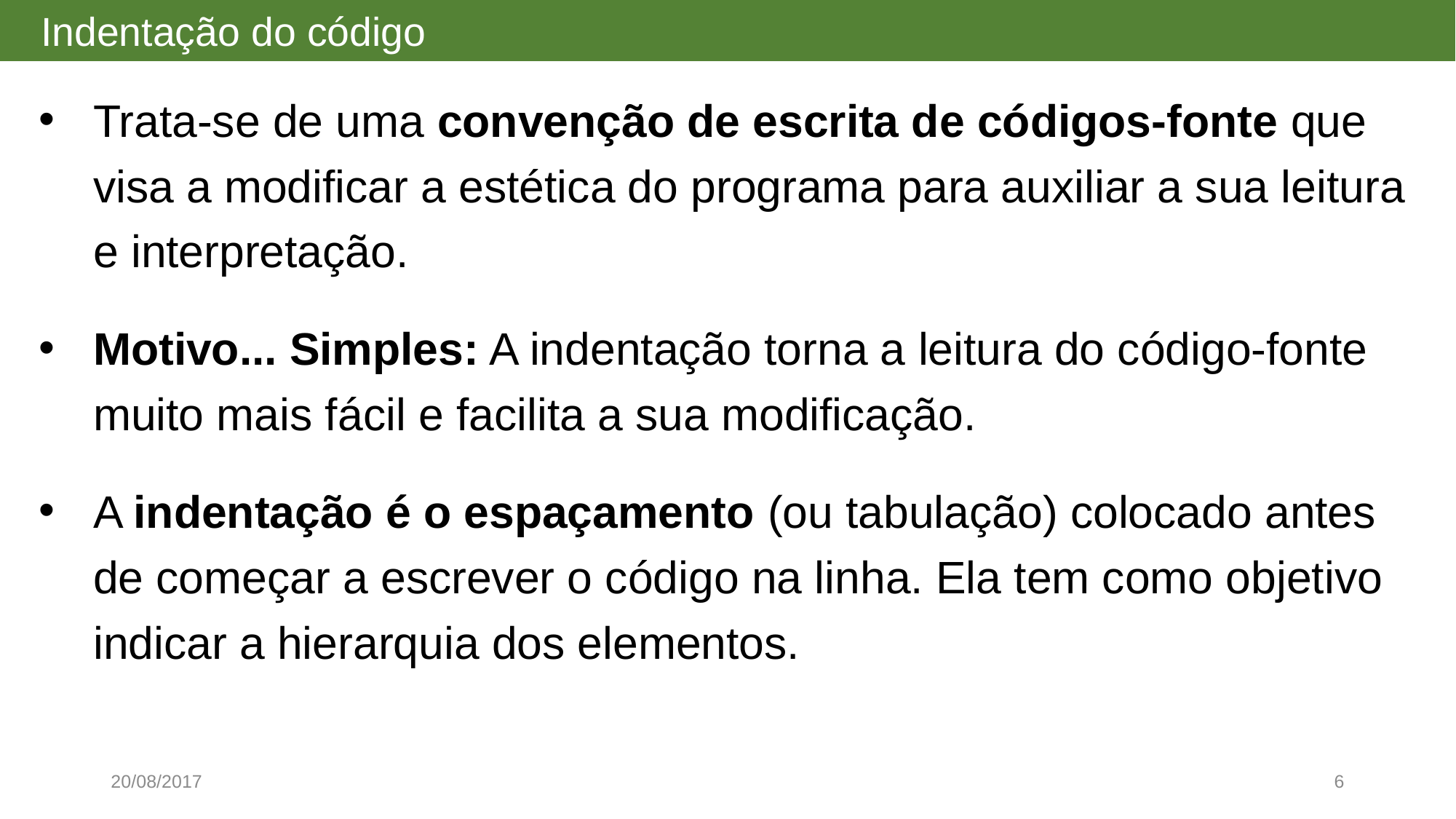

# Indentação do código
Trata-se de uma convenção de escrita de códigos-fonte que visa a modificar a estética do programa para auxiliar a sua leitura e interpretação.
Motivo... Simples: A indentação torna a leitura do código-fonte muito mais fácil e facilita a sua modificação.
A indentação é o espaçamento (ou tabulação) colocado antes de começar a escrever o código na linha. Ela tem como objetivo indicar a hierarquia dos elementos.

20/08/2017
6